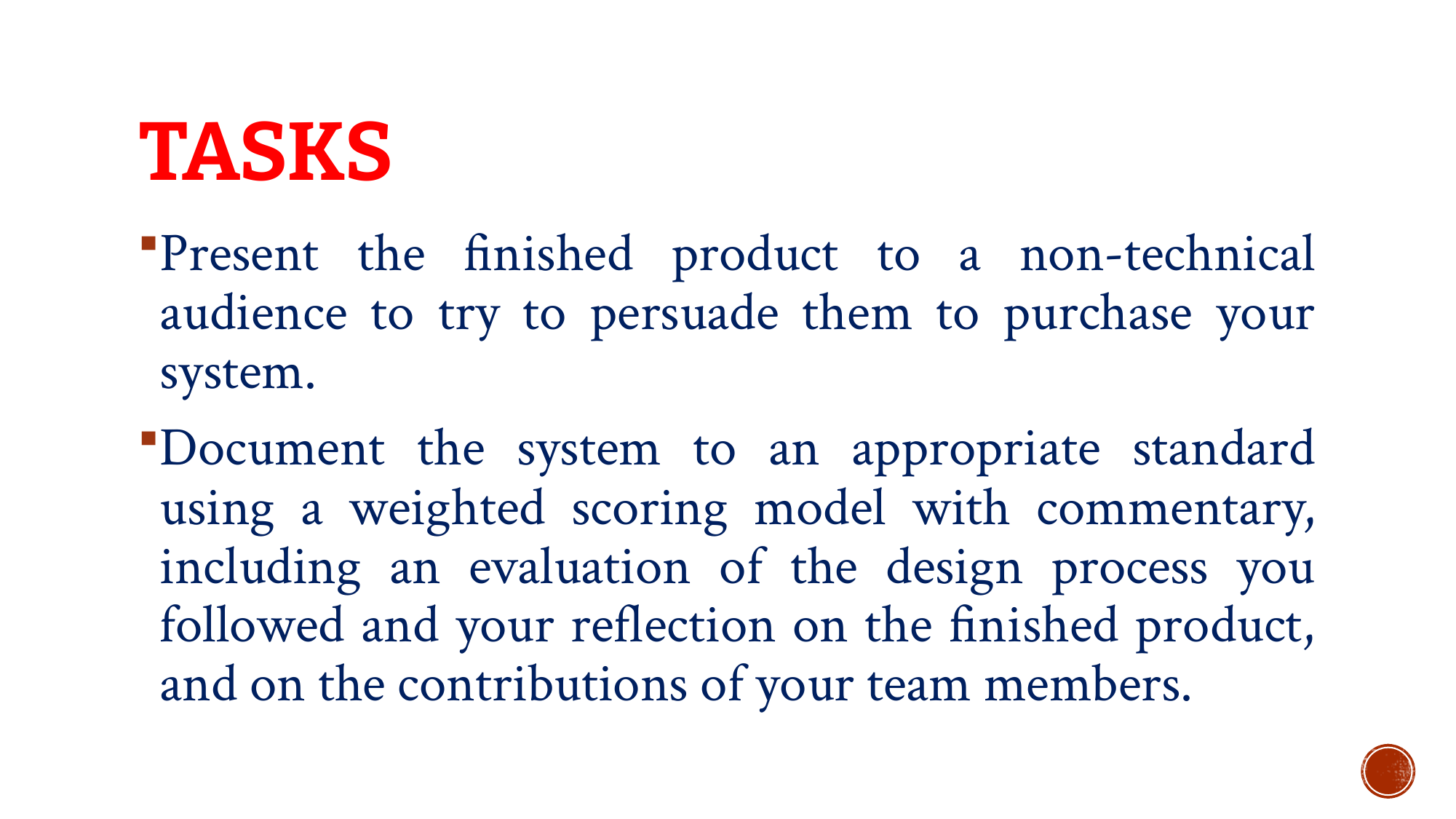

# TASKS
Present the finished product to a non-technical audience to try to persuade them to purchase your system.
Document the system to an appropriate standard using a weighted scoring model with commentary, including an evaluation of the design process you followed and your reflection on the finished product, and on the contributions of your team members.